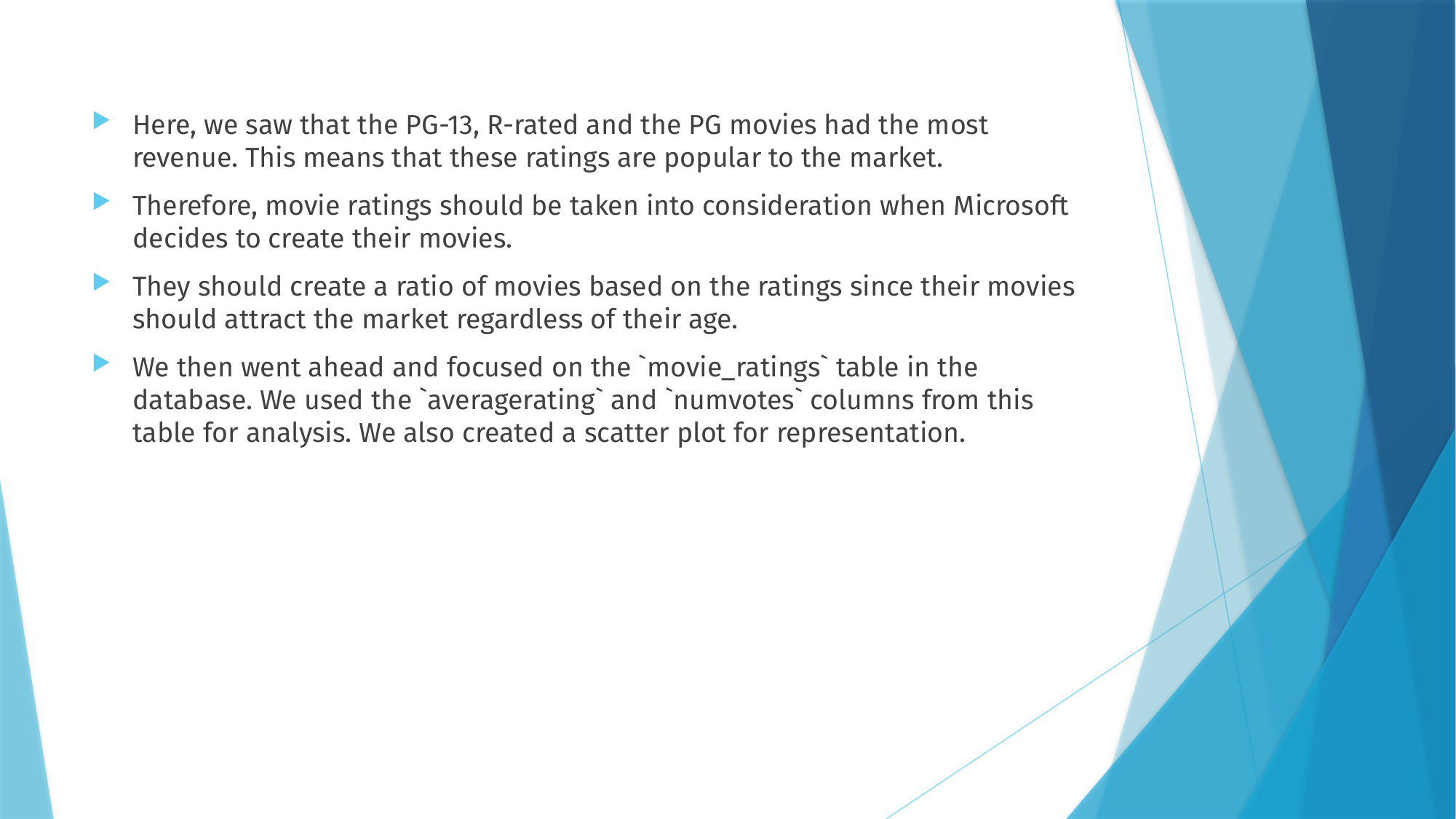

Here, we saw that the PG-13, R-rated and the PG movies had the most revenue. This means that these ratings are popular to the market.
Therefore, movie ratings should be taken into consideration when Microsoft decides to create their movies.
They should create a ratio of movies based on the ratings since their movies should attract the market regardless of their age.
We then went ahead and focused on the `movie_ratings` table in the database. We used the `averagerating` and `numvotes` columns from this table for analysis. We also created a scatter plot for representation.